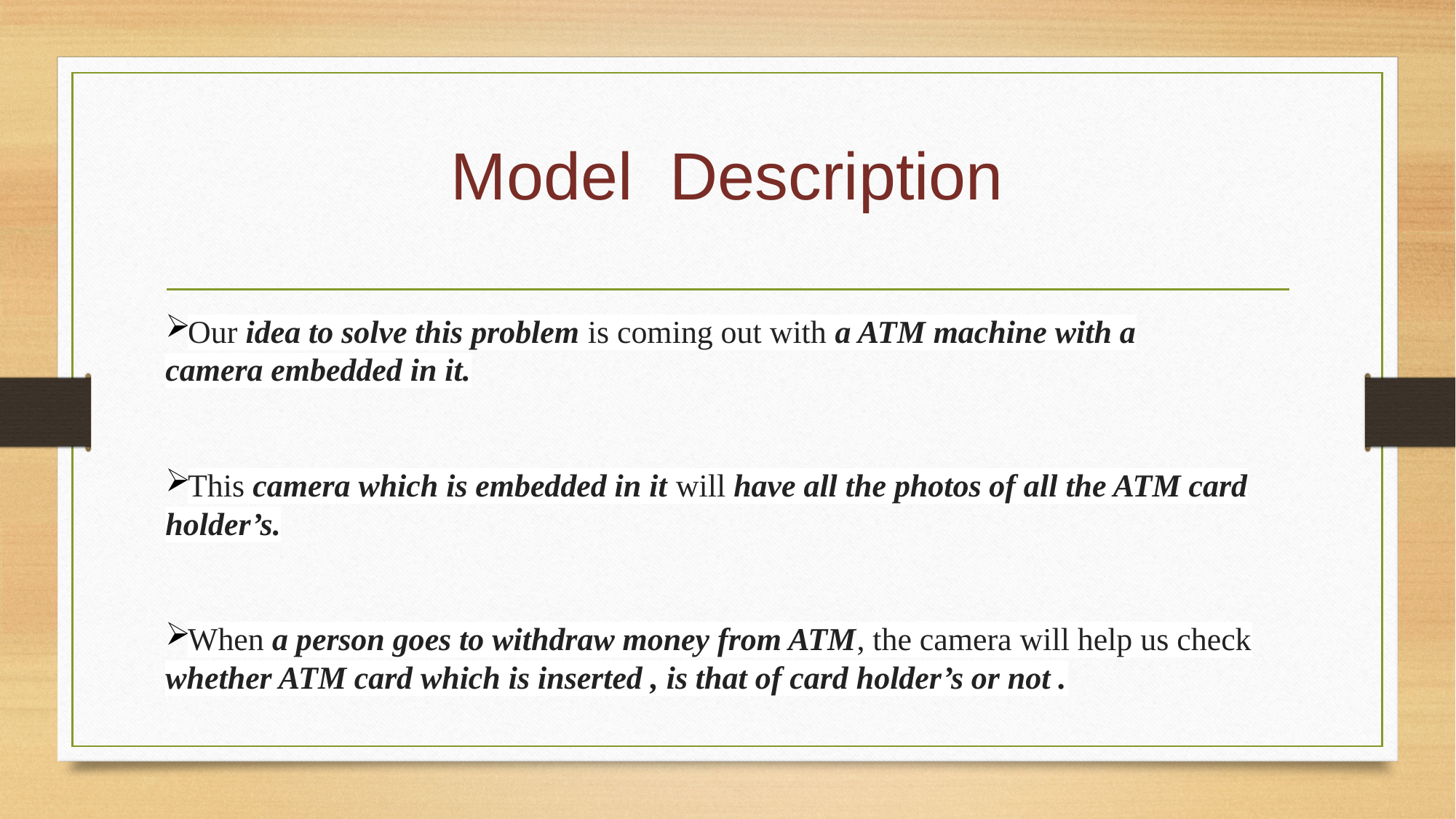

# Model  Description
Our idea to solve this problem is coming out with a ATM machine with a
camera embedded in it.

This camera which is embedded in it will have all the photos of all the ATM card holder’s.

When a person goes to withdraw money from ATM, the camera will help us check whether ATM card which is inserted , is that of card holder’s or not .